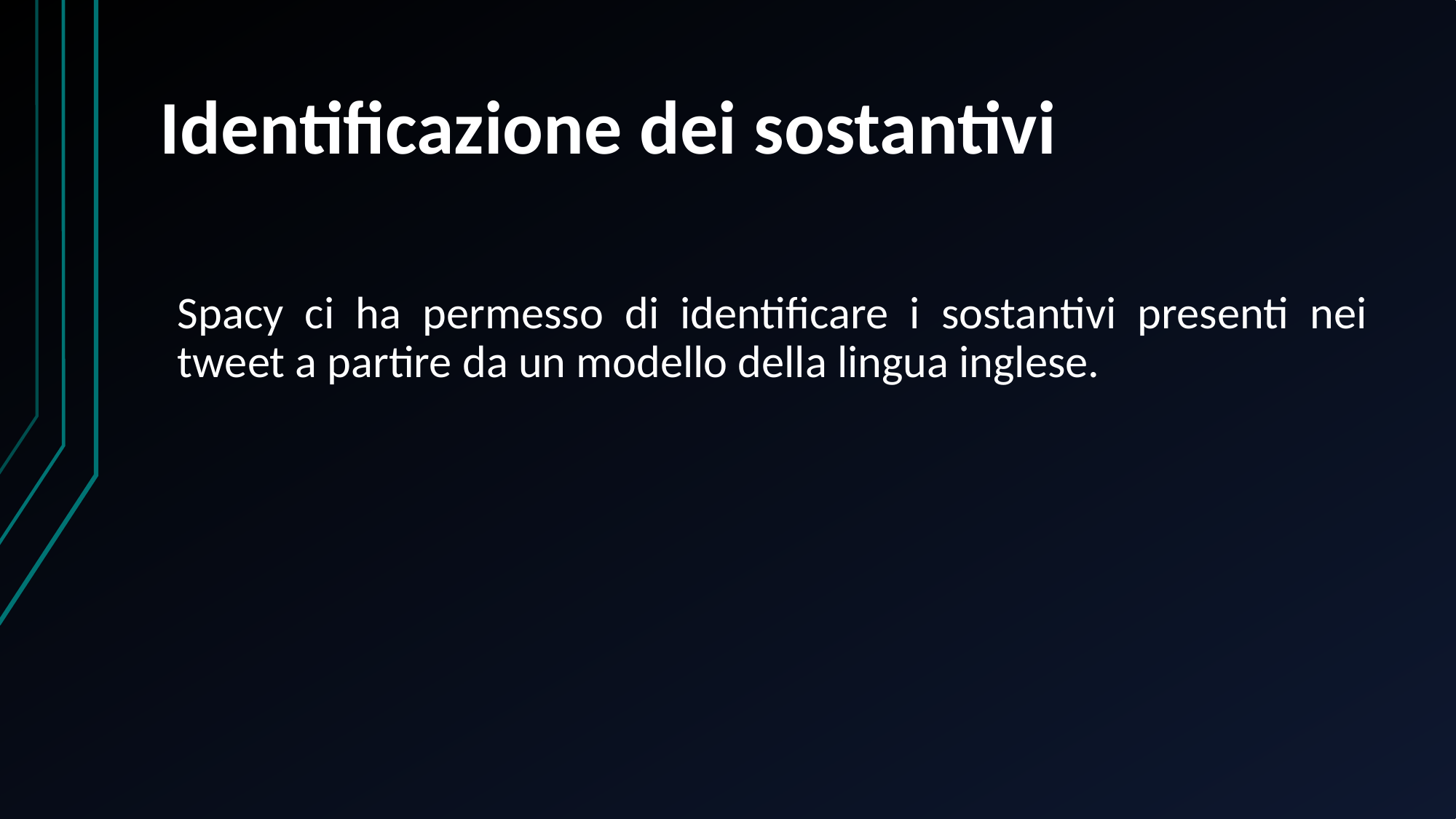

# Identificazione dei sostantivi

Spacy ci ha permesso di identificare i sostantivi presenti nei tweet a partire da un modello della lingua inglese.